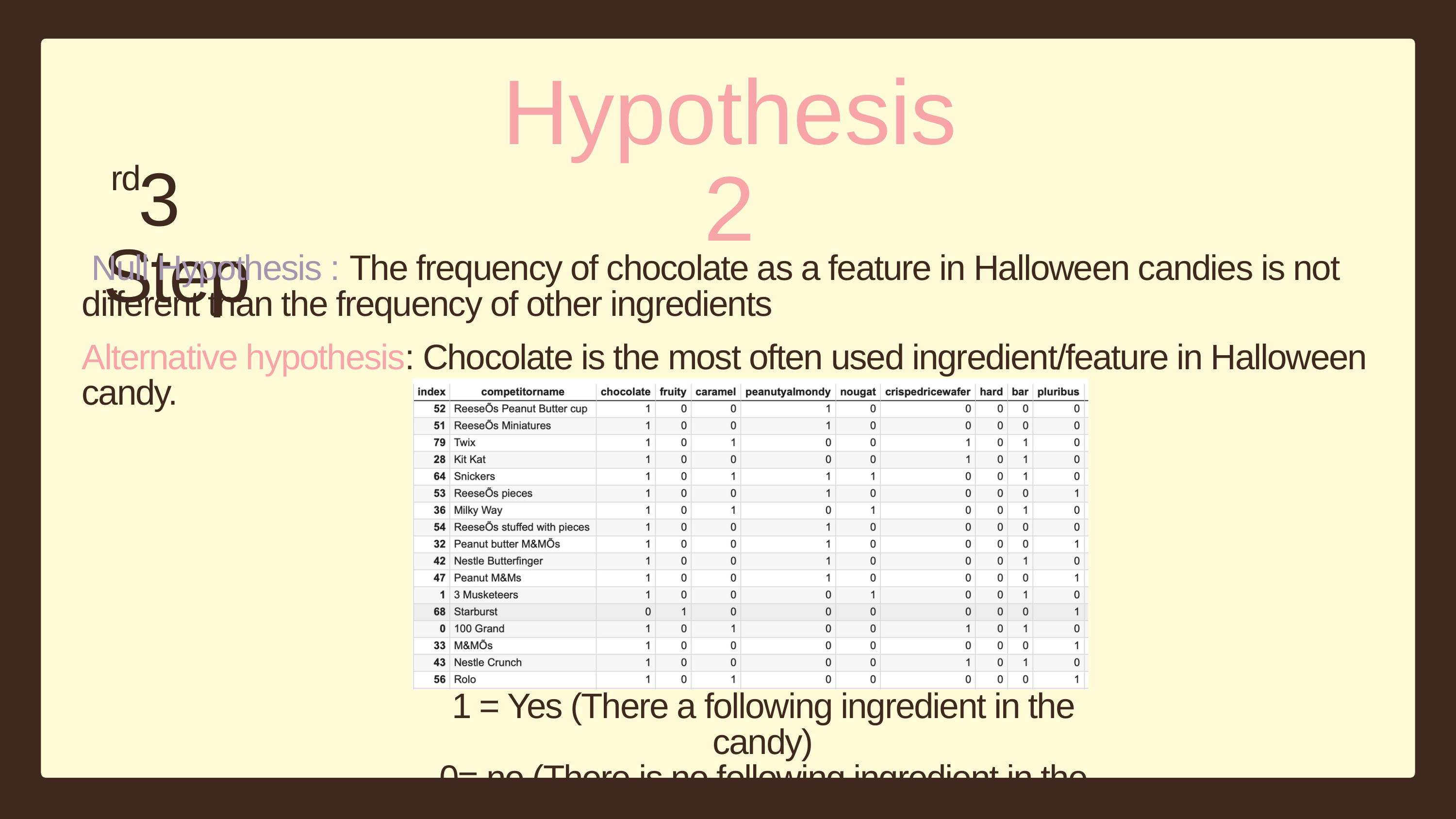

Hypothesis 2
rd
3    Step
 Null Hypothesis : The frequency of chocolate as a feature in Halloween candies is not different than the frequency of other ingredients

Alternative hypothesis: Chocolate is the most often used ingredient/feature in Halloween candy.

1 = Yes (There a following ingredient in the candy)
0= no (There is no following ingredient in the candy)